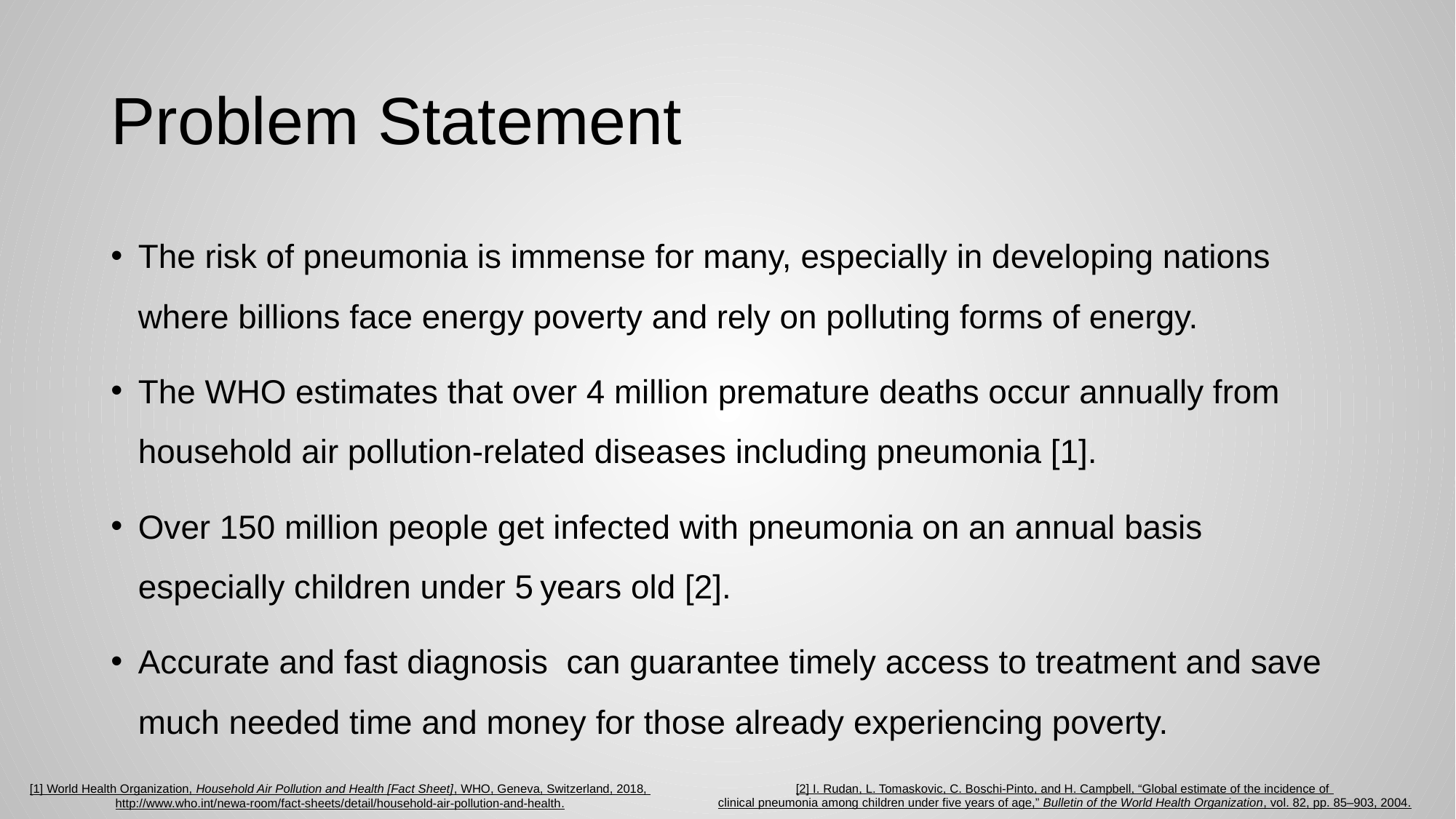

# Problem Statement
The risk of pneumonia is immense for many, especially in developing nations where billions face energy poverty and rely on polluting forms of energy.
The WHO estimates that over 4 million premature deaths occur annually from household air pollution-related diseases including pneumonia [1].
Over 150 million people get infected with pneumonia on an annual basis especially children under 5 years old [2].
Accurate and fast diagnosis  can guarantee timely access to treatment and save much needed time and money for those already experiencing poverty.
[2] I. Rudan, L. Tomaskovic, C. Boschi-Pinto, and H. Campbell, “Global estimate of the incidence of
clinical pneumonia among children under five years of age,” Bulletin of the World Health Organization, vol. 82, pp. 85–903, 2004.

[1] World Health Organization, Household Air Pollution and Health [Fact Sheet], WHO, Geneva, Switzerland, 2018,
http://www.who.int/newa-room/fact-sheets/detail/household-air-pollution-and-health.